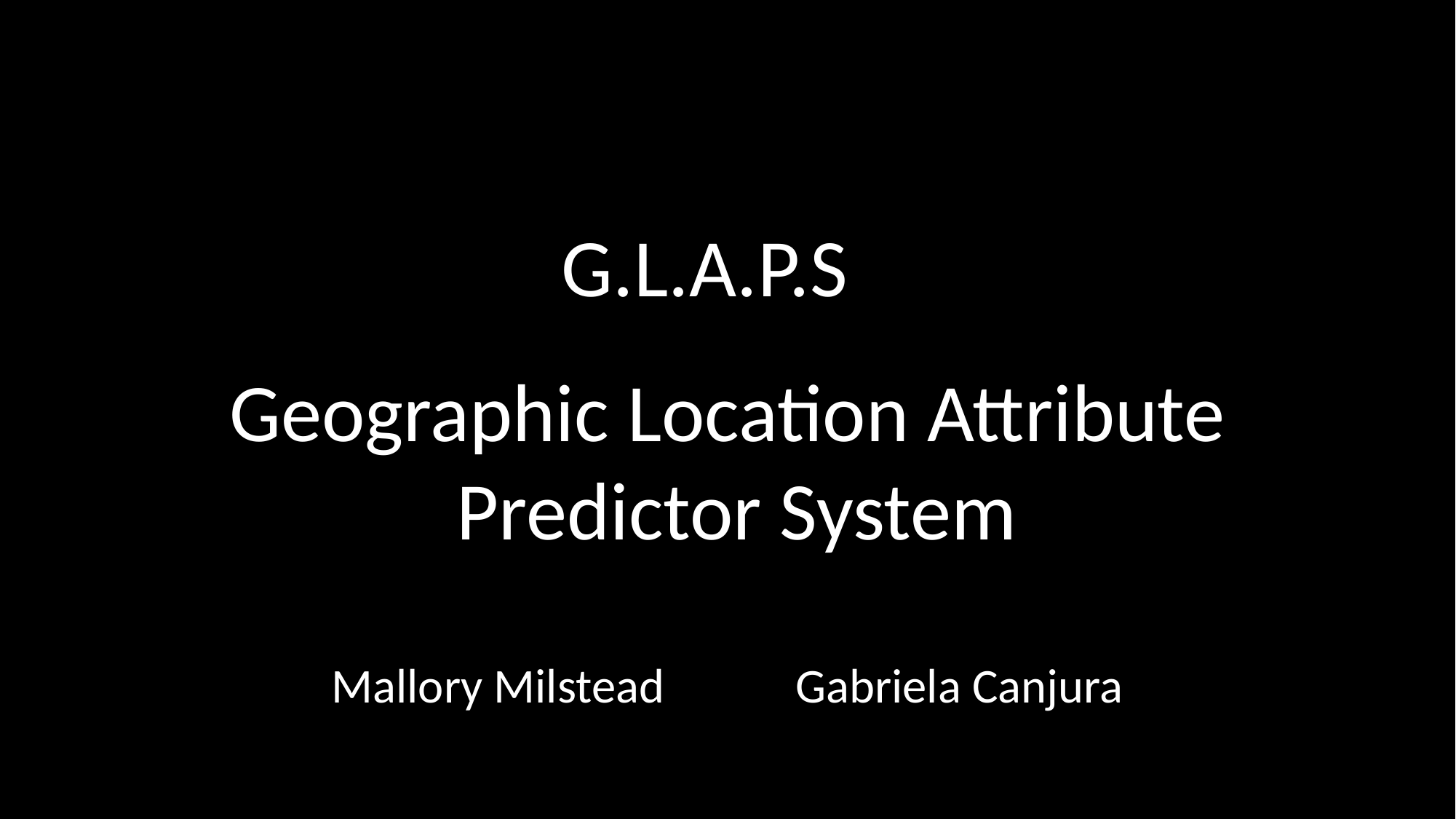

G.L.A.P.S
Geographic Location Attribute
 Predictor System

Mallory Milstead            Gabriela Canjura